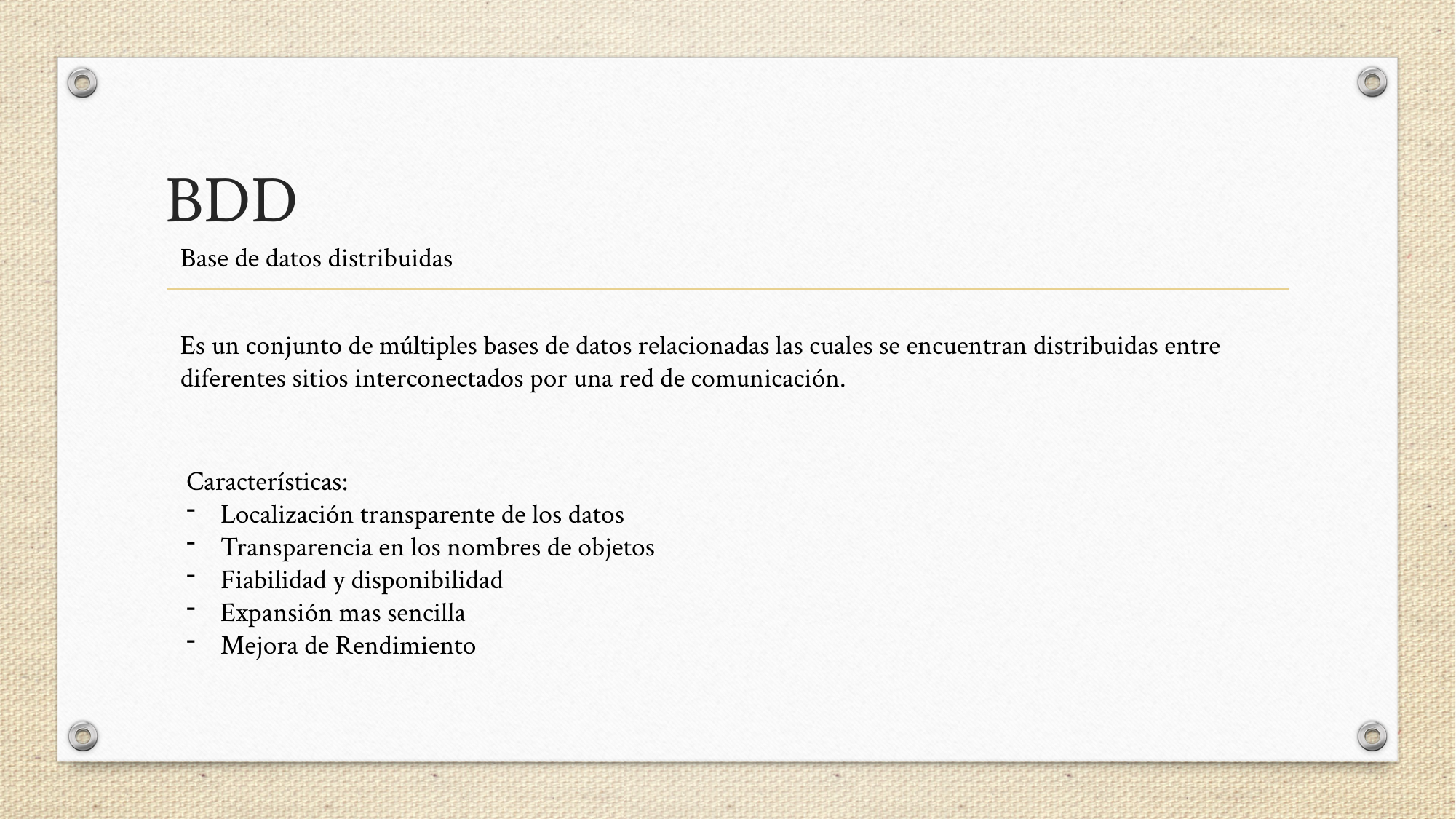

# BDD
Base de datos distribuidas
Es un conjunto de múltiples bases de datos relacionadas las cuales se encuentran distribuidas entre diferentes sitios interconectados por una red de comunicación.

Características:
Localización transparente de los datos
Transparencia en los nombres de objetos
Fiabilidad y disponibilidad
Expansión mas sencilla
Mejora de Rendimiento